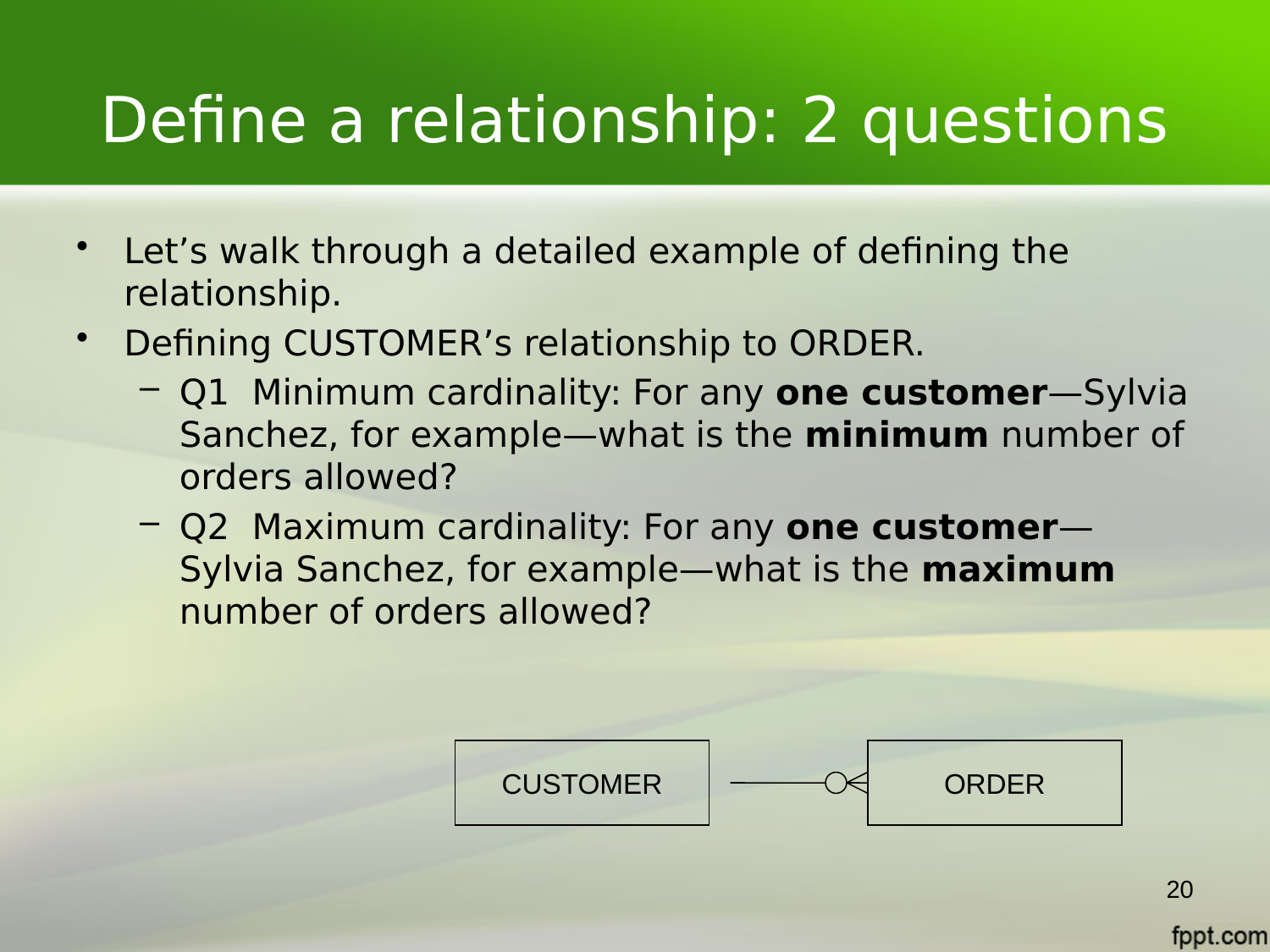

# Define a relationship: 2 questions
Let’s walk through a detailed example of defining the relationship.
Defining CUSTOMER’s relationship to ORDER.
Q1  Minimum cardinality: For any one customer—Sylvia Sanchez, for example—what is the minimum number of orders allowed?
Q2  Maximum cardinality: For any one customer—Sylvia Sanchez, for example—what is the maximum number of orders allowed?

CUSTOMER
ORDER

20